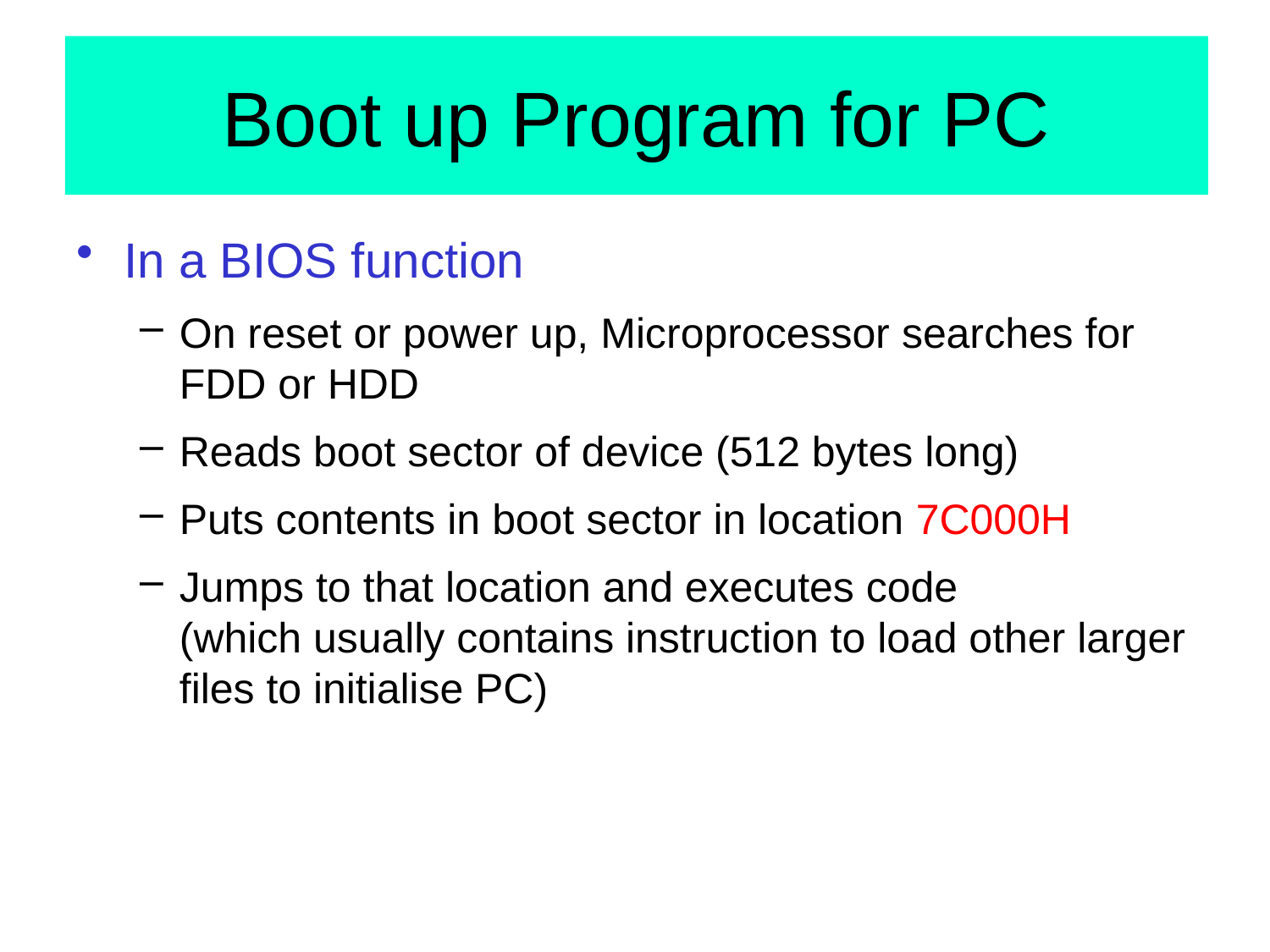

# Boot up Program for PC
In a BIOS function
On reset or power up, Microprocessor searches for FDD or HDD
Reads boot sector of device (512 bytes long)
Puts contents in boot sector in location 7C000H
Jumps to that location and executes code
(which usually contains instruction to load other larger files to initialise PC)